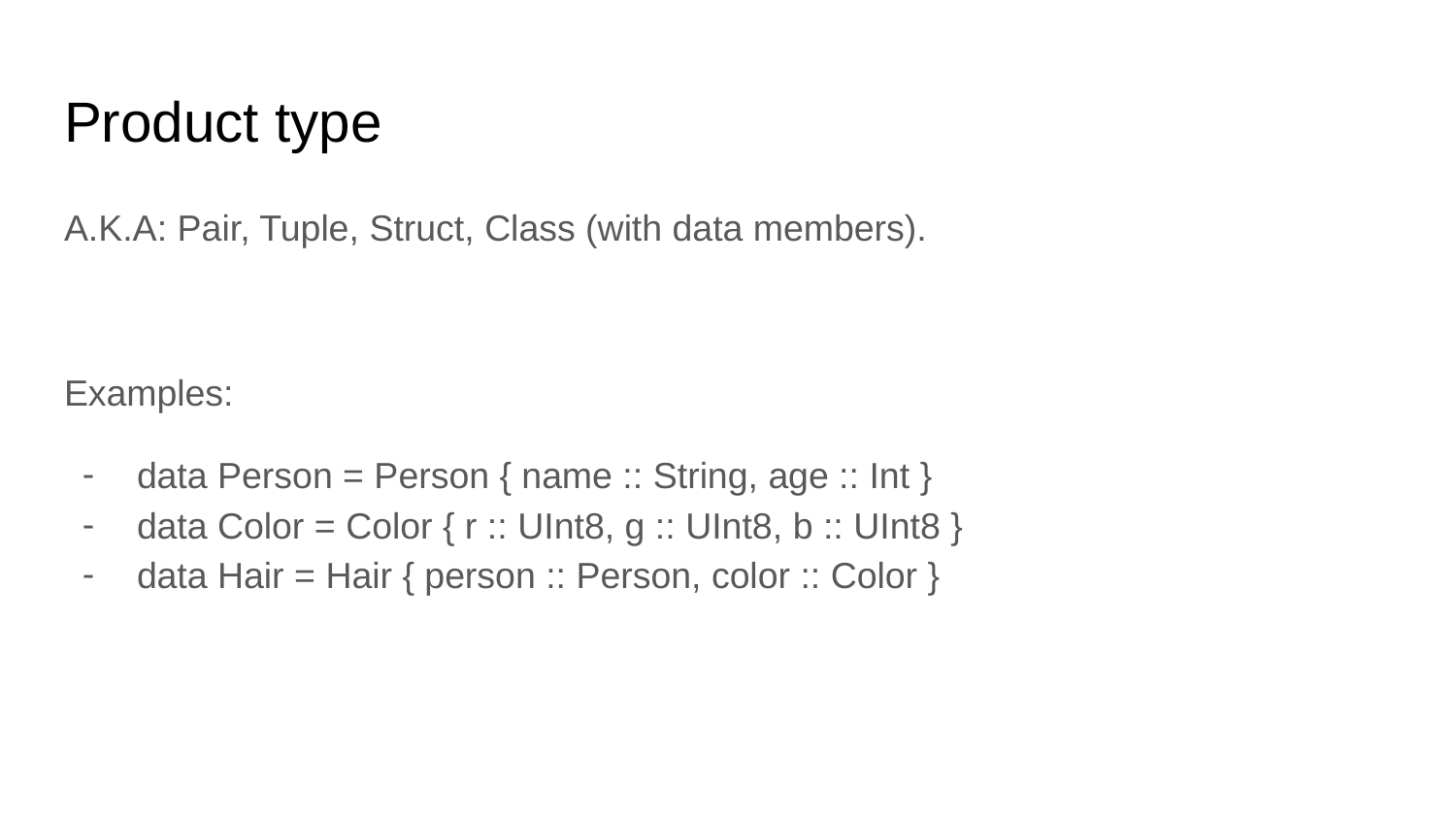

# Product type
A.K.A: Pair, Tuple, Struct, Class (with data members).

Examples:
data Person = Person { name :: String, age :: Int }
data Color = Color { r :: UInt8, g :: UInt8, b :: UInt8 }
data Hair = Hair { person :: Person, color :: Color }